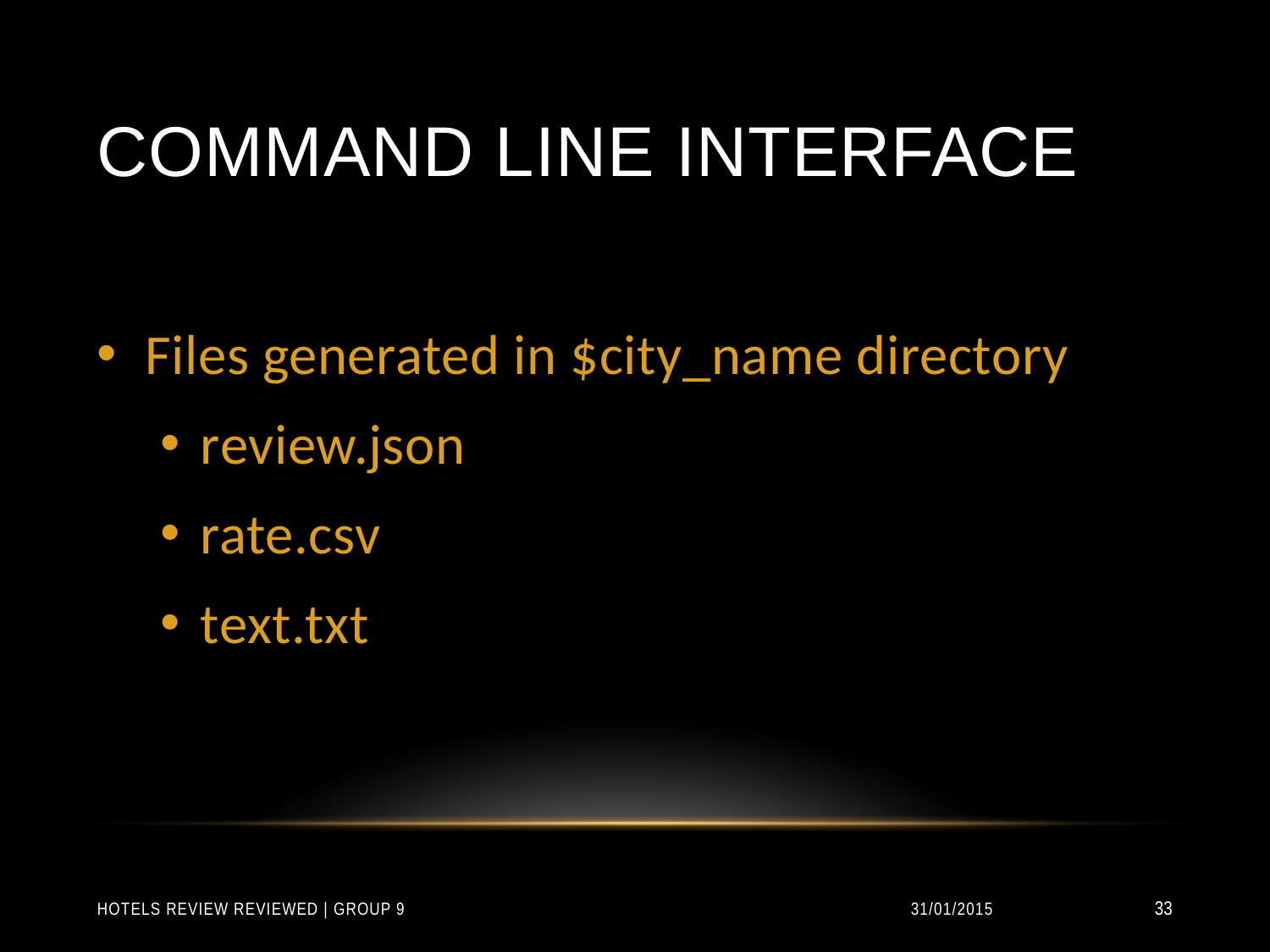

# Command line interface

Files generated in $city_name directory
review.json
rate.csv
text.txt
Hotels Review Reviewed | Group 9
31/01/2015
33